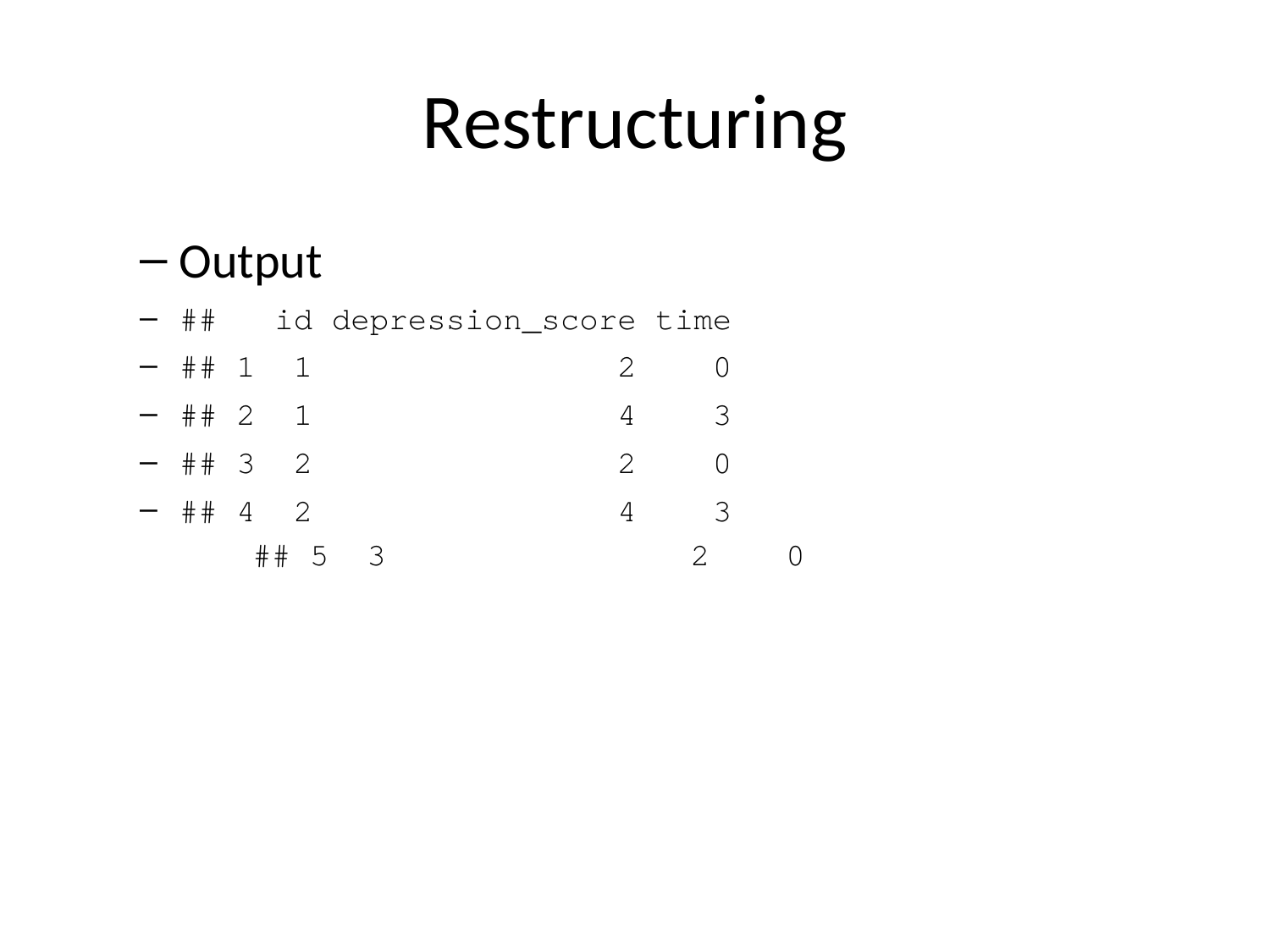

# Restructuring
Output
##   id depression_score time
## 1  1                2    0
## 2  1                4    3
## 3  2                2    0
## 4  2                4    3
## 5  3                2    0